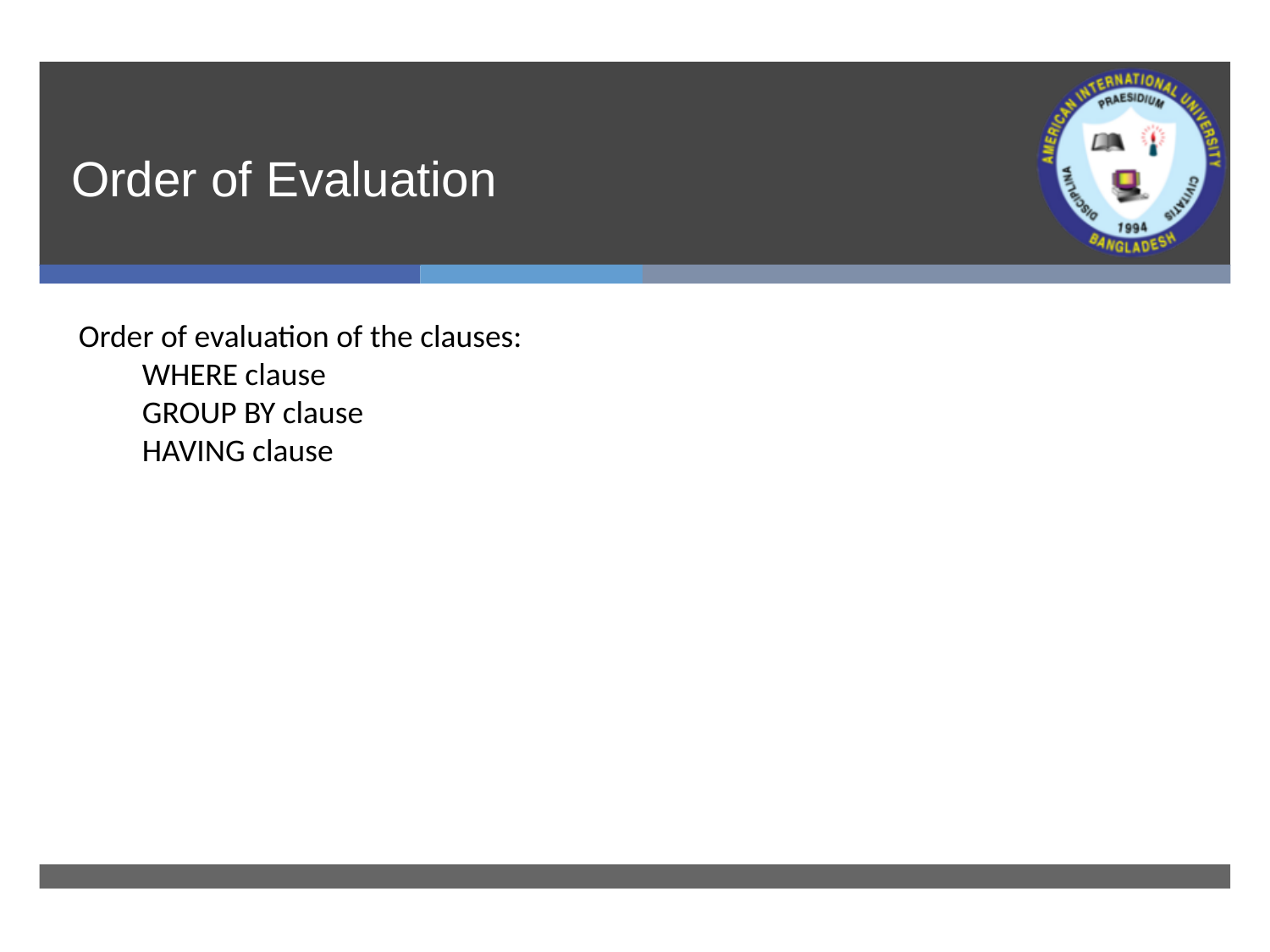

# Order of Evaluation

Order of evaluation of the clauses:
WHERE clause
GROUP BY clause
HAVING clause